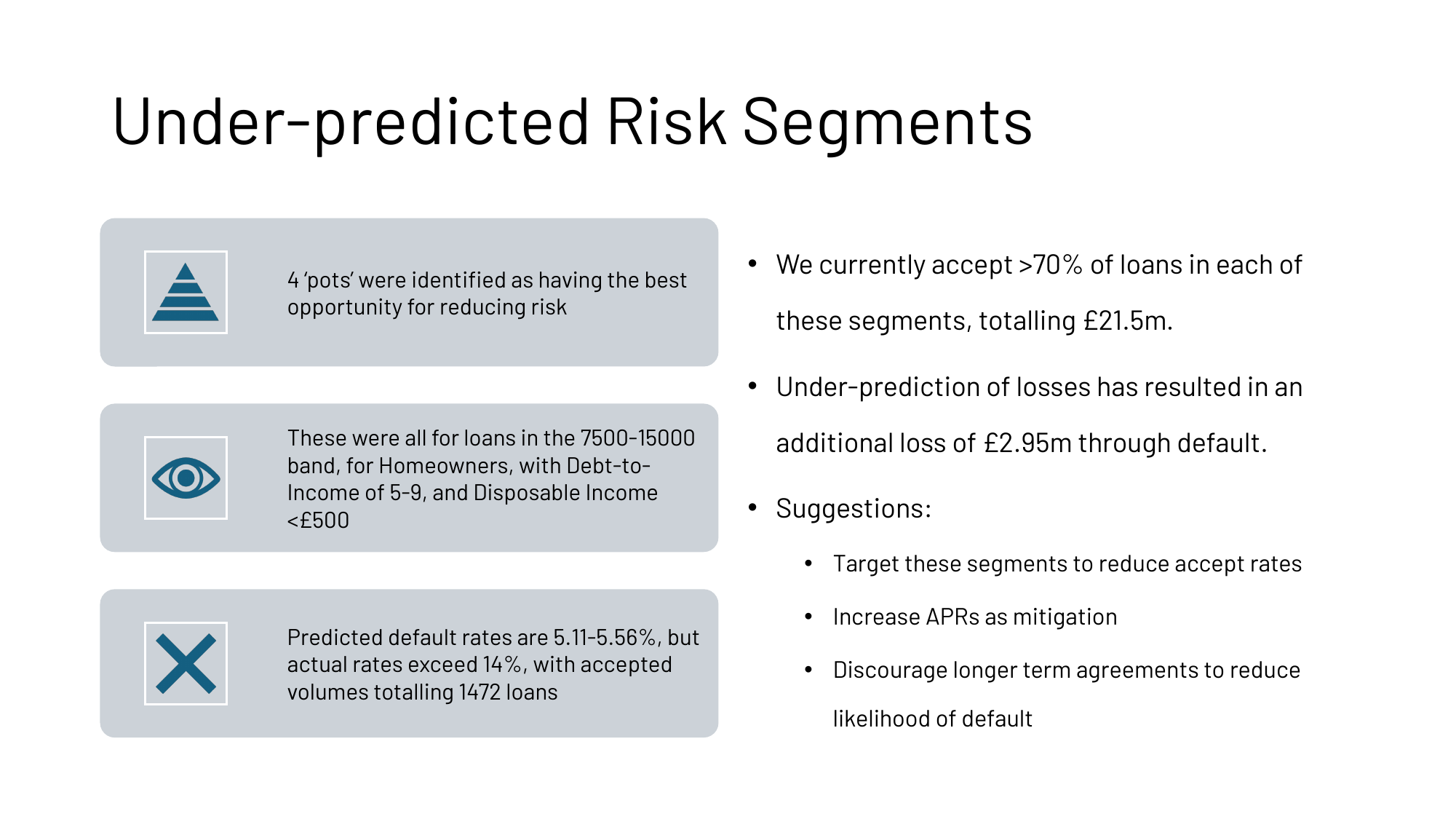

# Under-predicted Risk Segments
4 ‘pots’ were identified as having the best opportunity for reducing risk
These were all for loans in the 7500-15000 band, for Homeowners, with Debt-to-Income of 5-9, and Disposable Income <£500
Predicted default rates are 5.11-5.56%, but actual rates exceed 14%, with accepted volumes totalling 1472 loans
We currently accept >70% of loans in each of these segments, totalling £21.5m.
Under-prediction of losses has resulted in an additional loss of £2.95m through default.
Suggestions:
Target these segments to reduce accept rates
Increase APRs as mitigation
Discourage longer term agreements to reduce likelihood of default